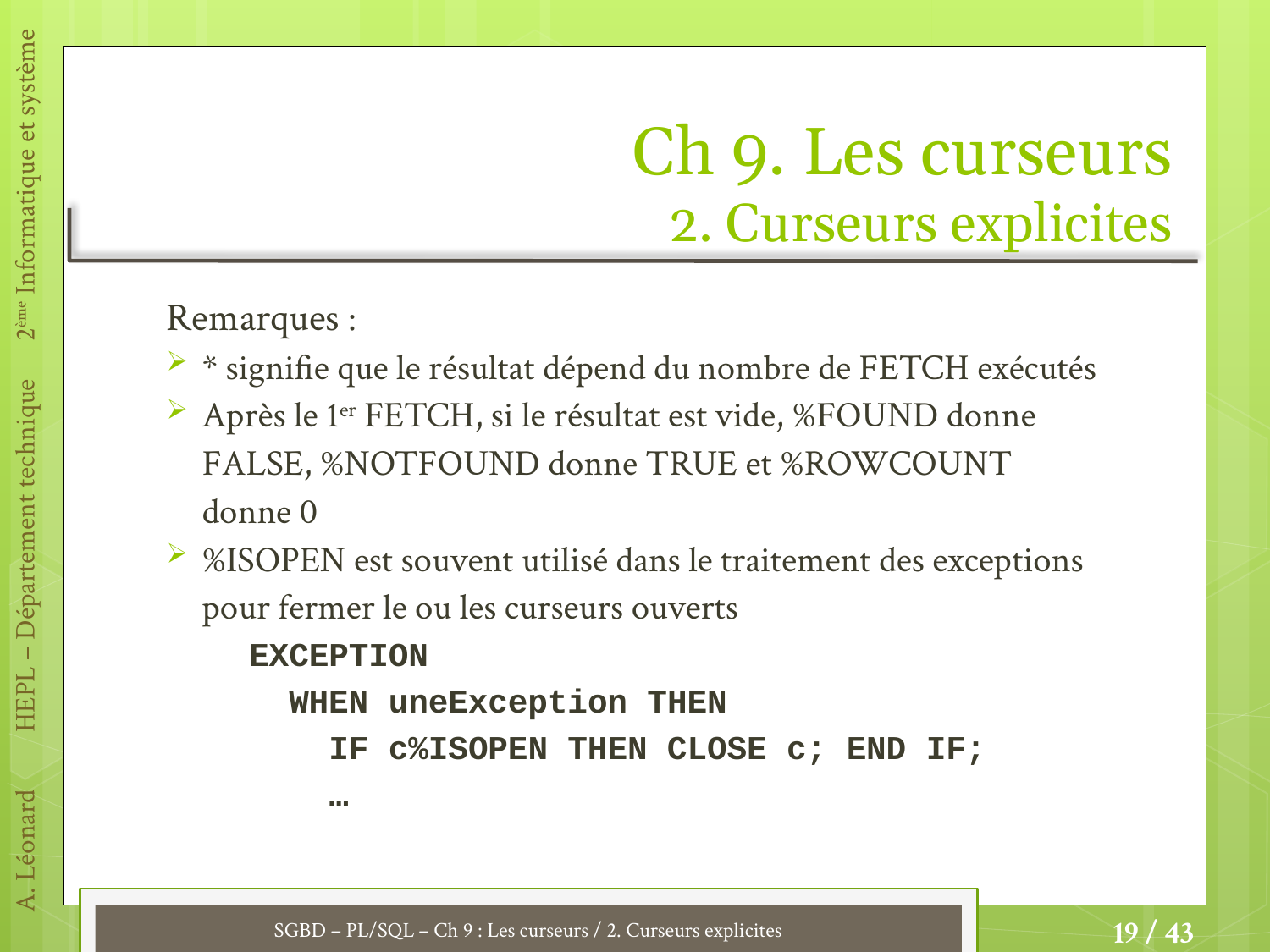

# Ch 9. Les curseurs 2. Curseurs explicites
Remarques :
* signifie que le résultat dépend du nombre de FETCH exécutés
Après le 1er FETCH, si le résultat est vide, %FOUND donne FALSE, %NOTFOUND donne TRUE et %ROWCOUNT donne 0
%ISOPEN est souvent utilisé dans le traitement des exceptions pour fermer le ou les curseurs ouverts
EXCEPTION
  WHEN uneException THEN
    IF c%ISOPEN THEN CLOSE c; END IF;
    …
SGBD – PL/SQL – Ch 9 : Les curseurs / 2. Curseurs explicites